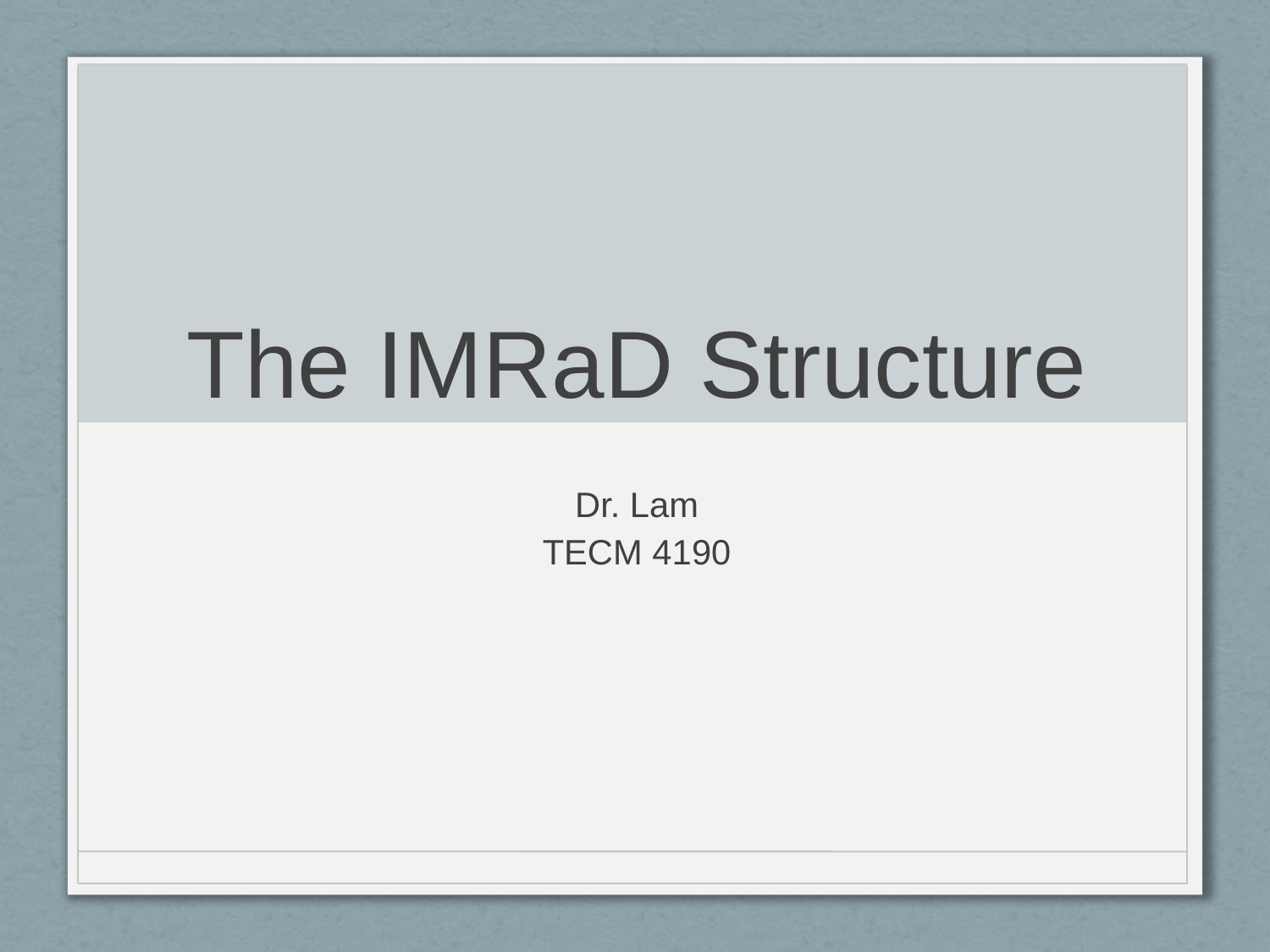

# The IMRaD Structure
Dr. Lam
TECM 4190